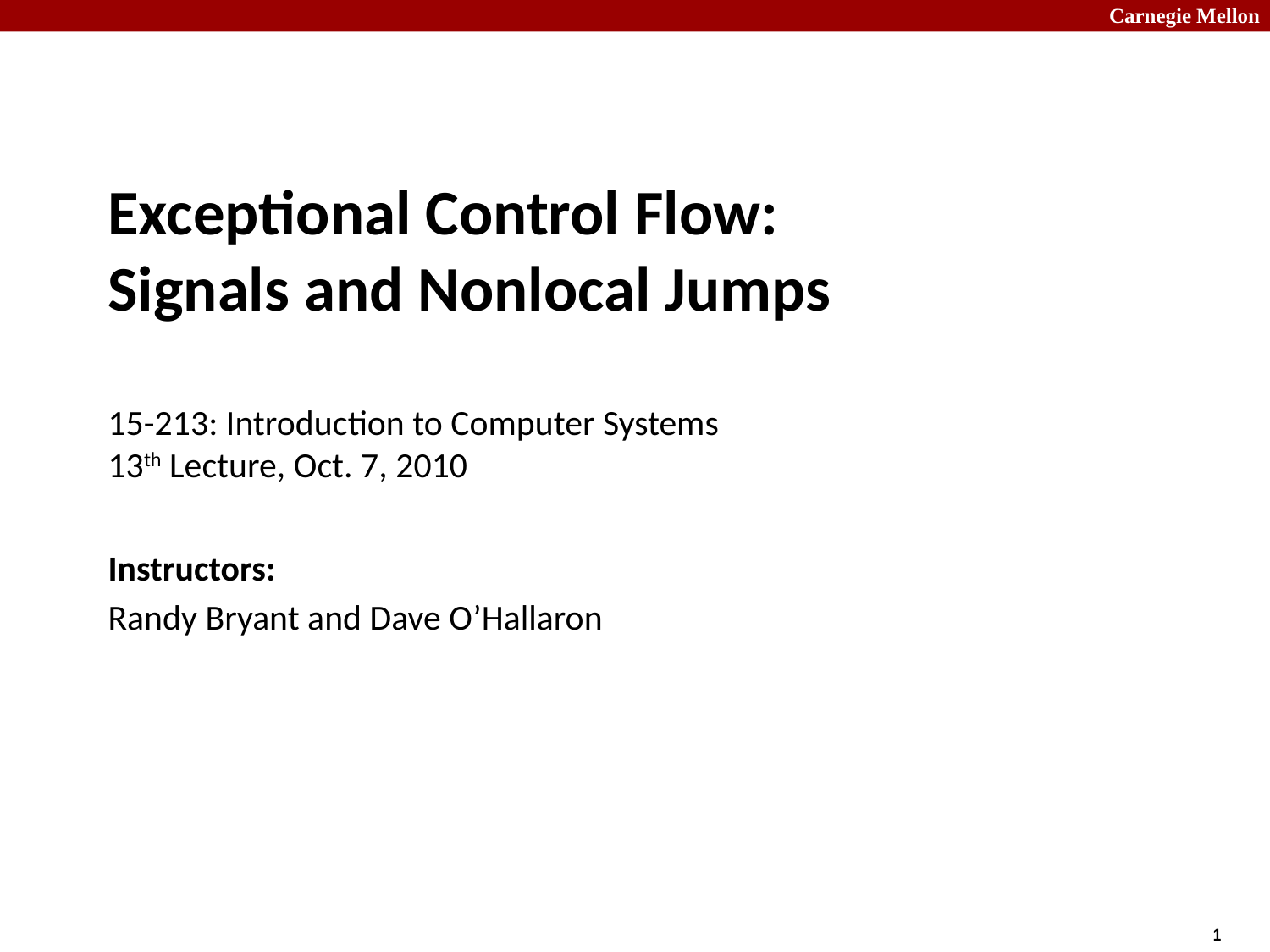

# Exceptional Control Flow: Signals and Nonlocal Jumps 15-213: Introduction to Computer Systems 13th Lecture, Oct. 7, 2010
Instructors:
Randy Bryant and Dave O’Hallaron